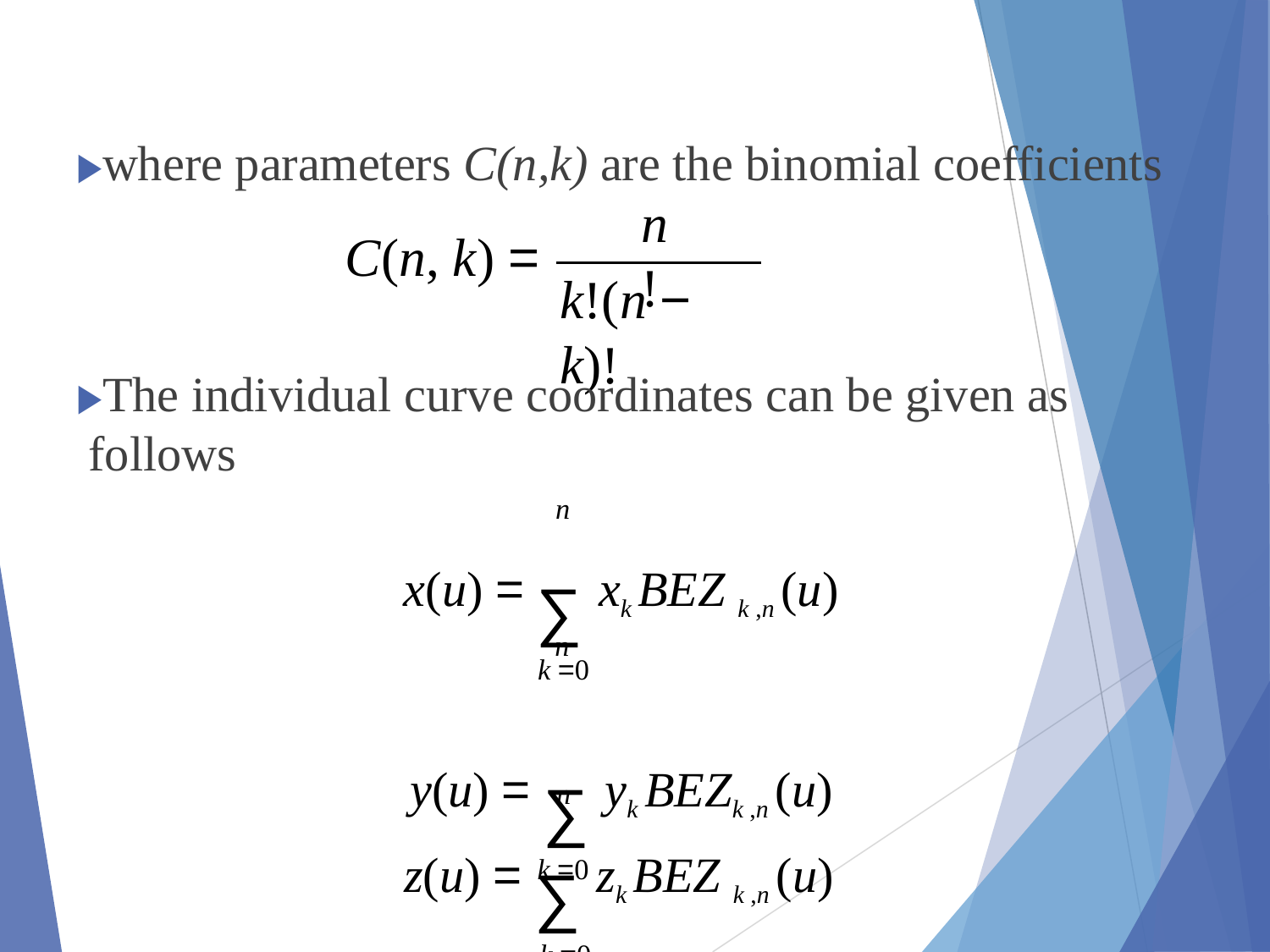

▶where parameters C(n,k) are the binomial coefficients
n!
C(n, k) =
k!(n − k)!

▶The individual curve coordinates can be given as  follows
x(u) = ∑ xk BEZ k ,n (u)
k =0
y(u) = ∑ yk BEZk ,n (u)
k =0
n
n
z(u) = ∑ zk BEZ k ,n (u)
k =0
n